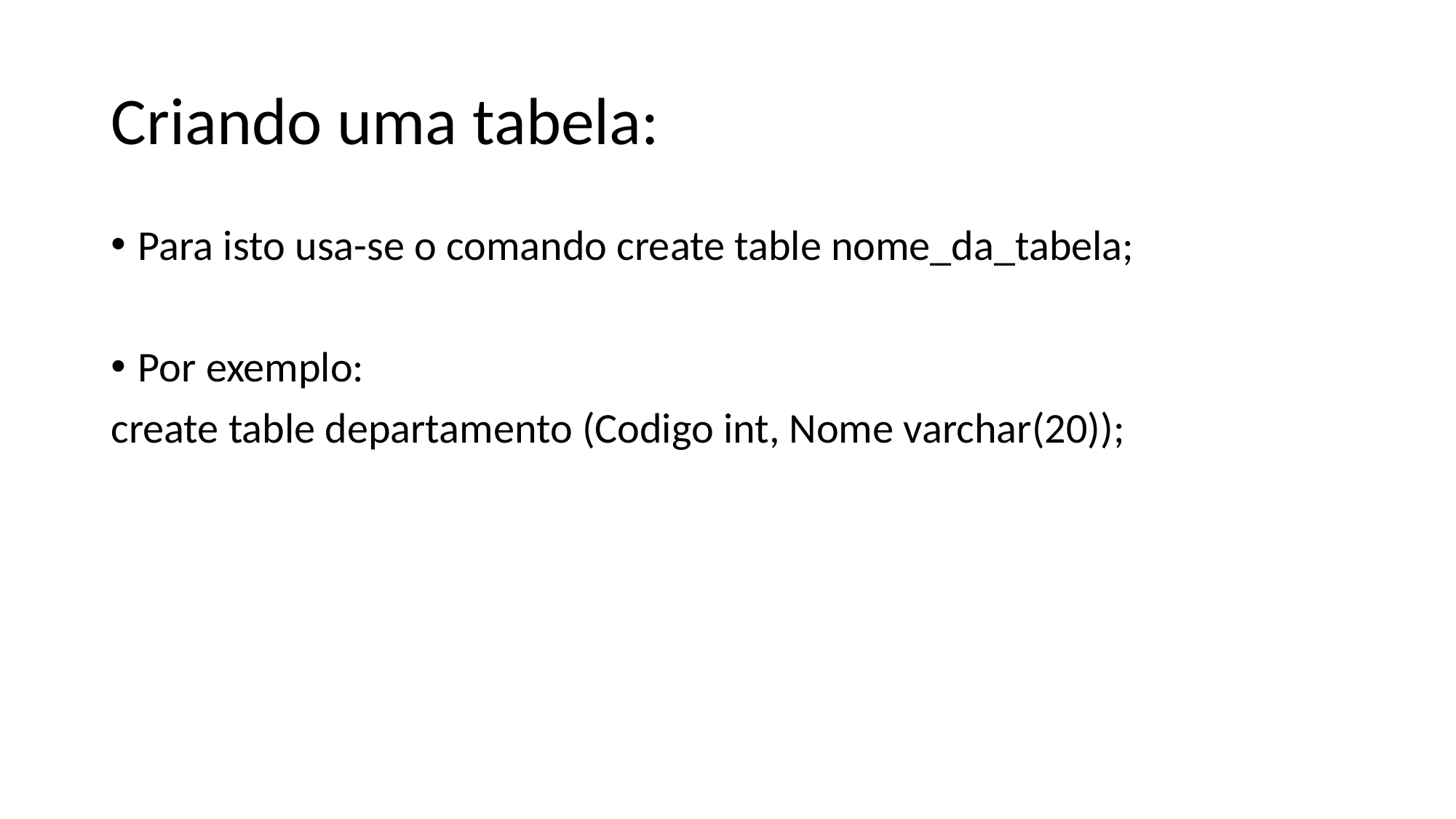

# Criando uma tabela:
Para isto usa-se o comando create table nome_da_tabela;

Por exemplo:
create table departamento (Codigo int, Nome varchar(20));